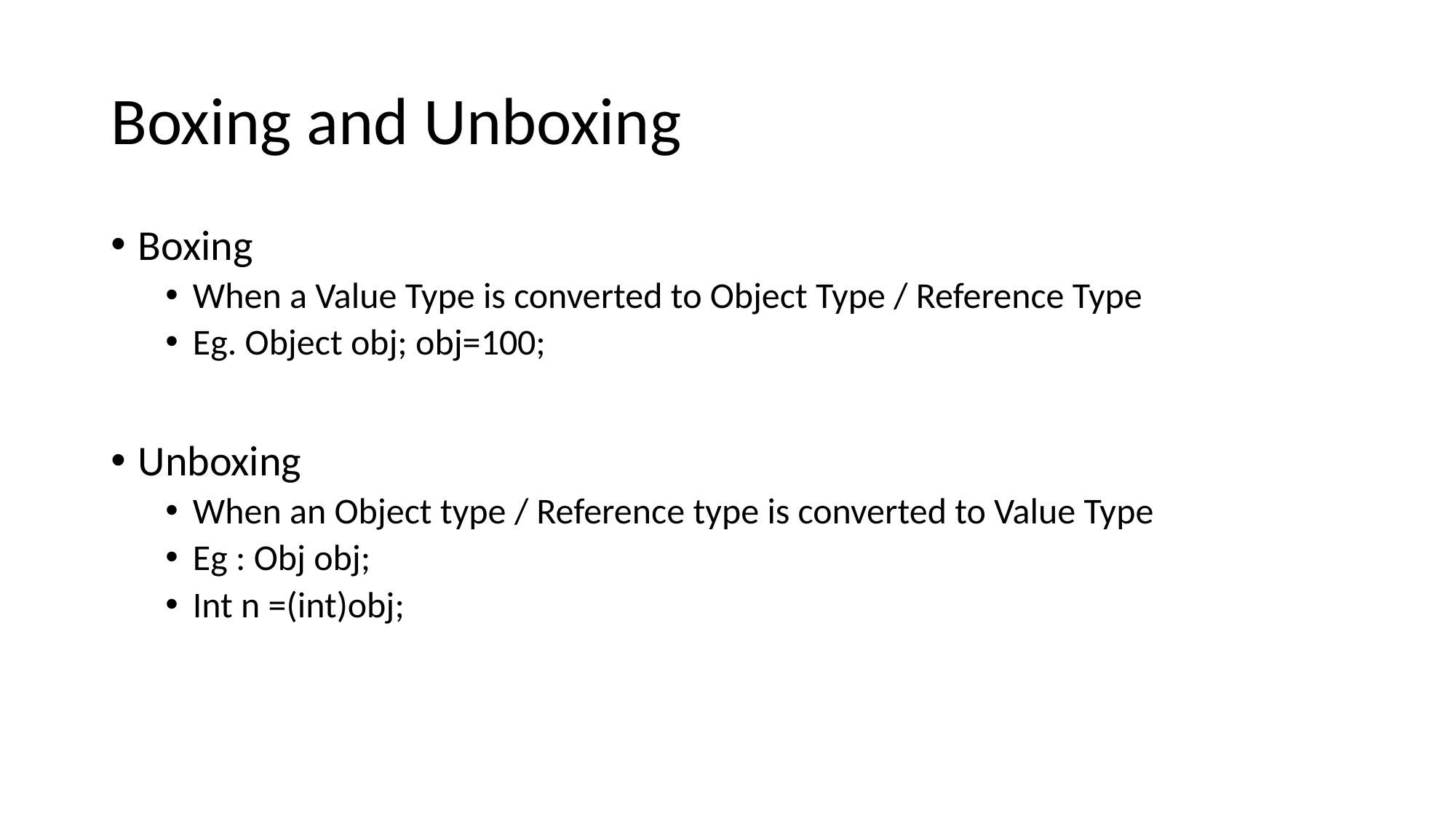

# Boxing and Unboxing
Boxing
When a Value Type is converted to Object Type / Reference Type
Eg. Object obj; obj=100;

Unboxing
When an Object type / Reference type is converted to Value Type
Eg : Obj obj;
Int n =(int)obj;